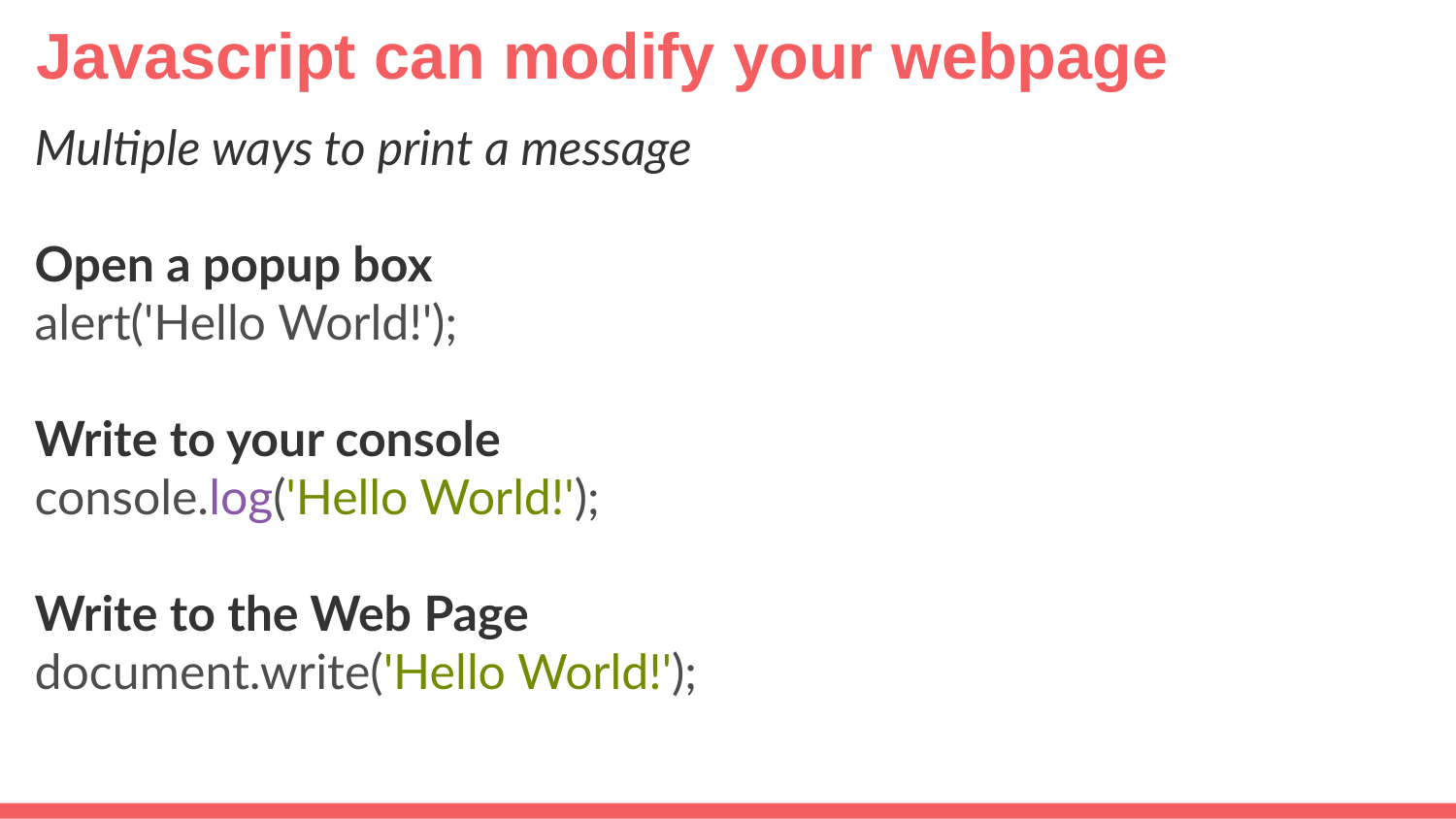

# Javascript can modify your webpage
Multiple ways to print a message

Open a popup box
alert('Hello World!');

Write to your console
console.log('Hello World!');

Write to the Web Page
document.write('Hello World!');